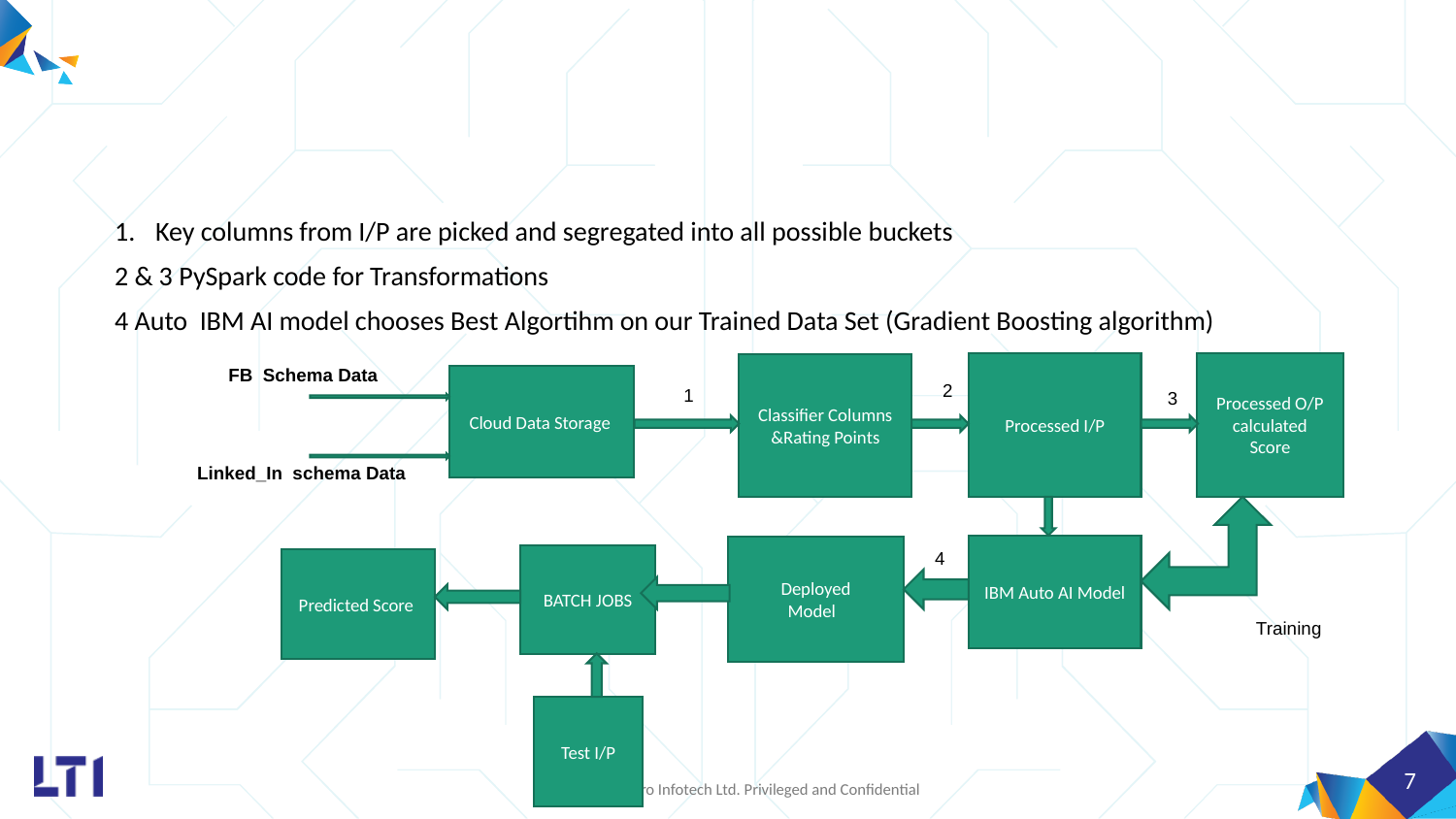

#

Key columns from I/P are picked and segregated into all possible buckets
2 & 3 PySpark code for Transformations
4 Auto  IBM AI model chooses Best Algortihm on our Trained Data Set (Gradient Boosting algorithm)

Processed I/P
Processed O/P calculated Score
Classifier Columns &Rating Points

FB  Schema Data
Cloud Data Storage
2
1
3

Linked_In  schema Data

IBM Auto AI Model
Deployed
Model
4
BATCH JOBS
Predicted Score

Training

Test I/P